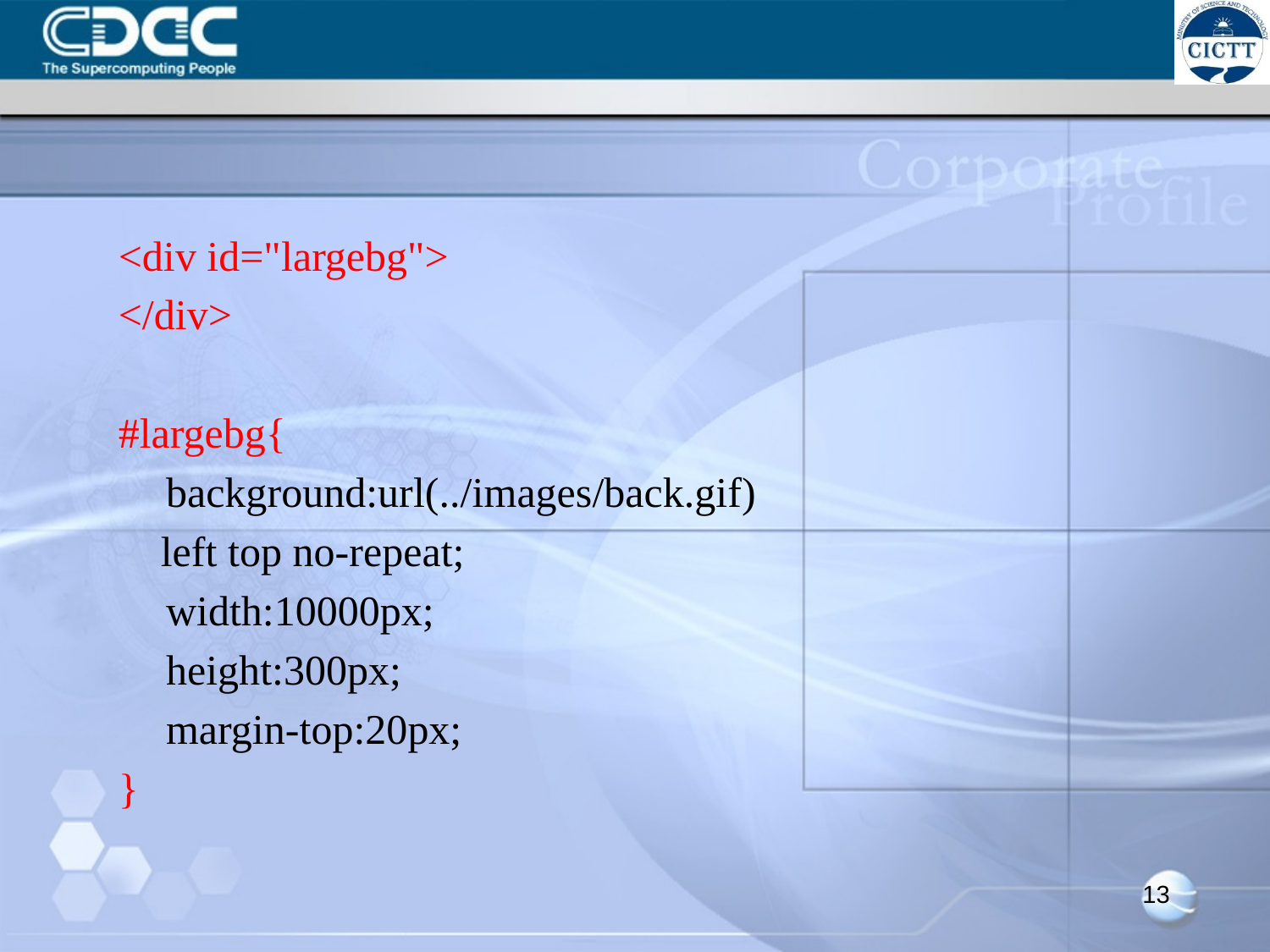

#
<div id="largebg">
</div>

#largebg{
	background:url(../images/back.gif)
    left top no-repeat;
	width:10000px;
	height:300px;
	margin-top:20px;
}